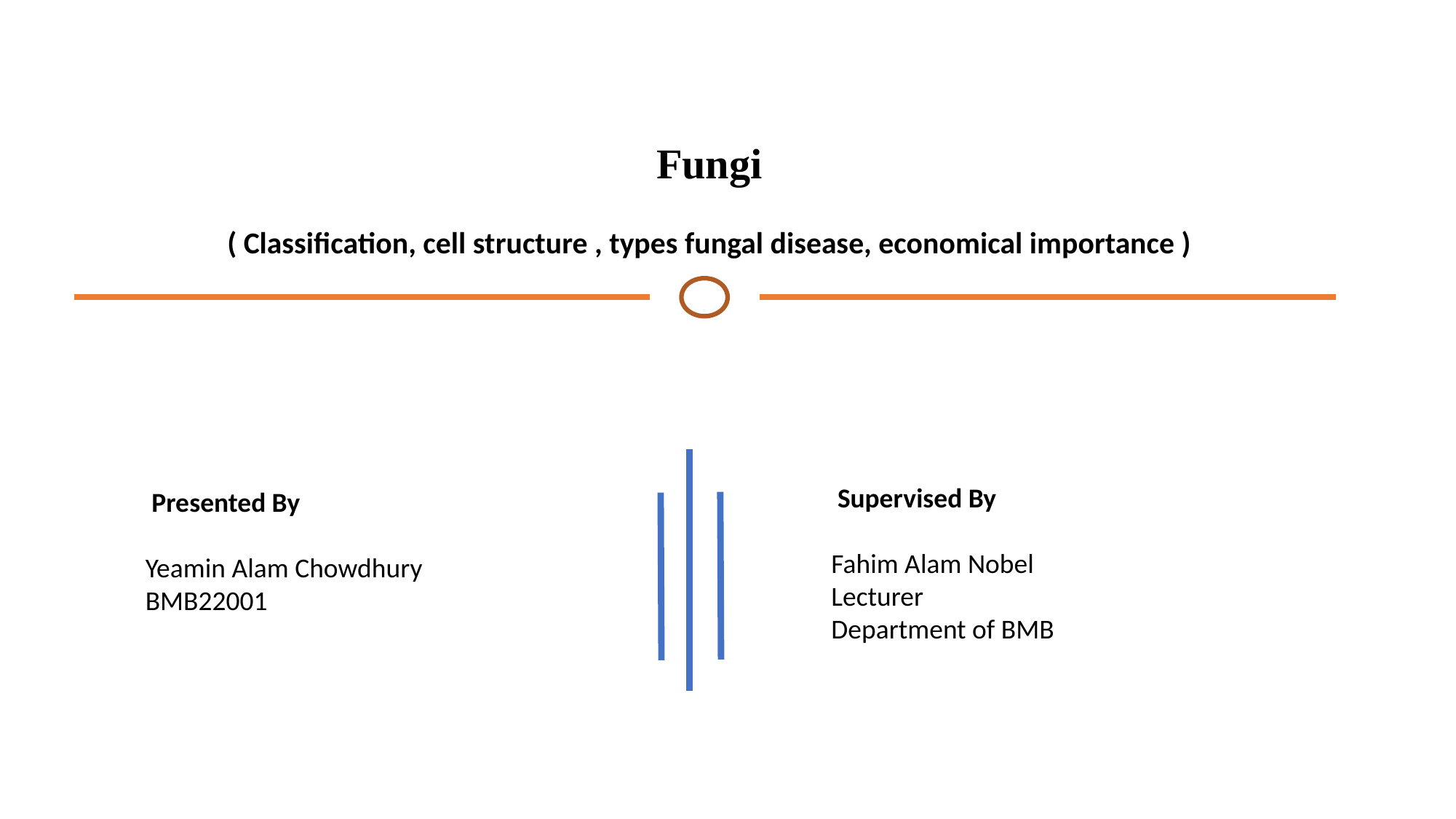

Fungi

( Classification, cell structure , types fungal disease, economical importance )

 Supervised By

Fahim Alam Nobel
Lecturer
Department of BMB

 Presented By

Yeamin Alam Chowdhury
BMB22001